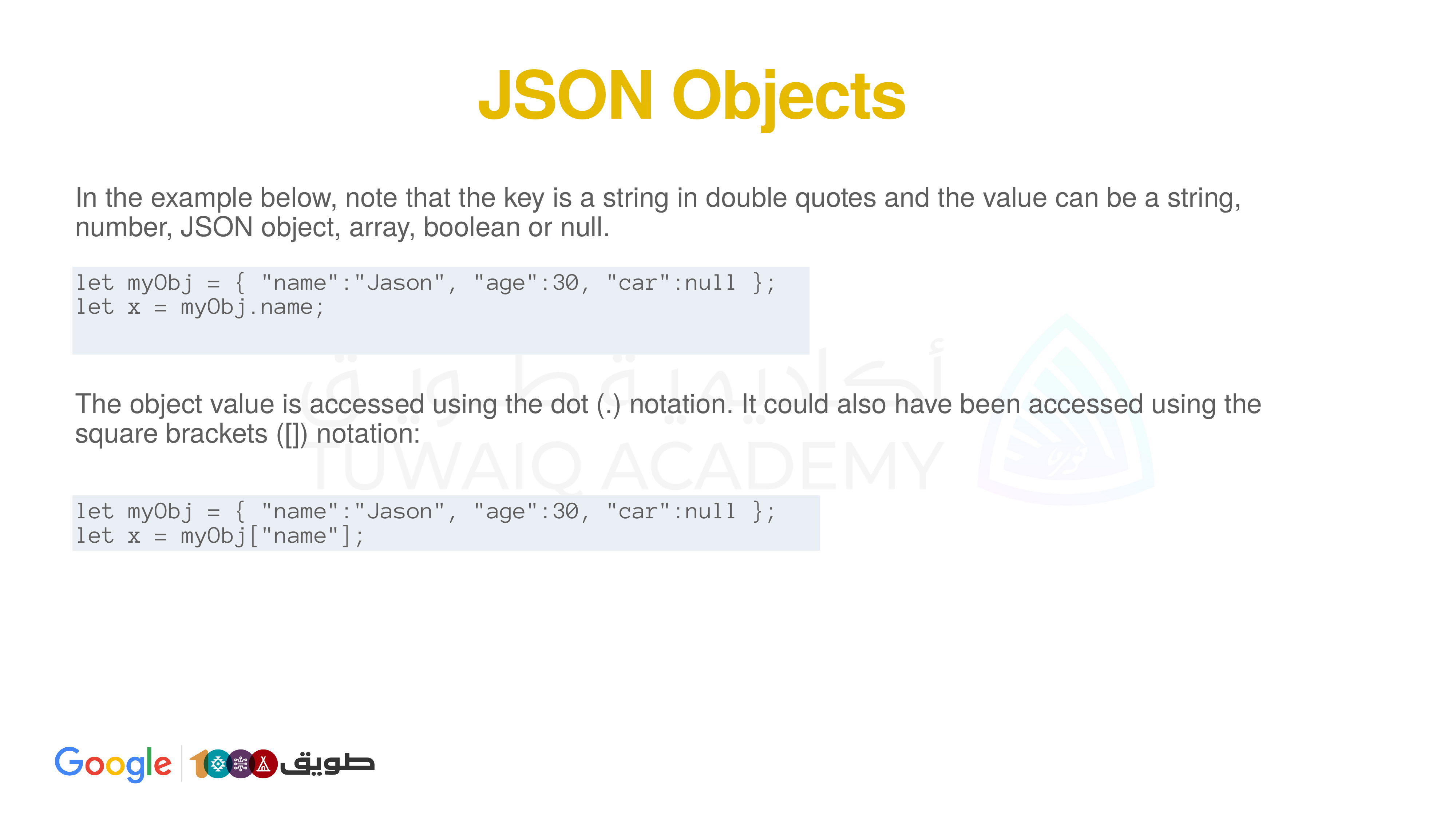

# JSON Objects
In the example below, note that the key is a string in double quotes and the value can be a string, number, JSON object, array, boolean or null.

The object value is accessed using the dot (.) notation. It could also have been accessed using the square brackets ([]) notation:

| let myObj = { "name":"Jason", "age":30, "car":null }; let x = myObj.name; |
| --- |
| let myObj = { "name":"Jason", "age":30, "car":null }; let x = myObj["name"]; |
| --- |